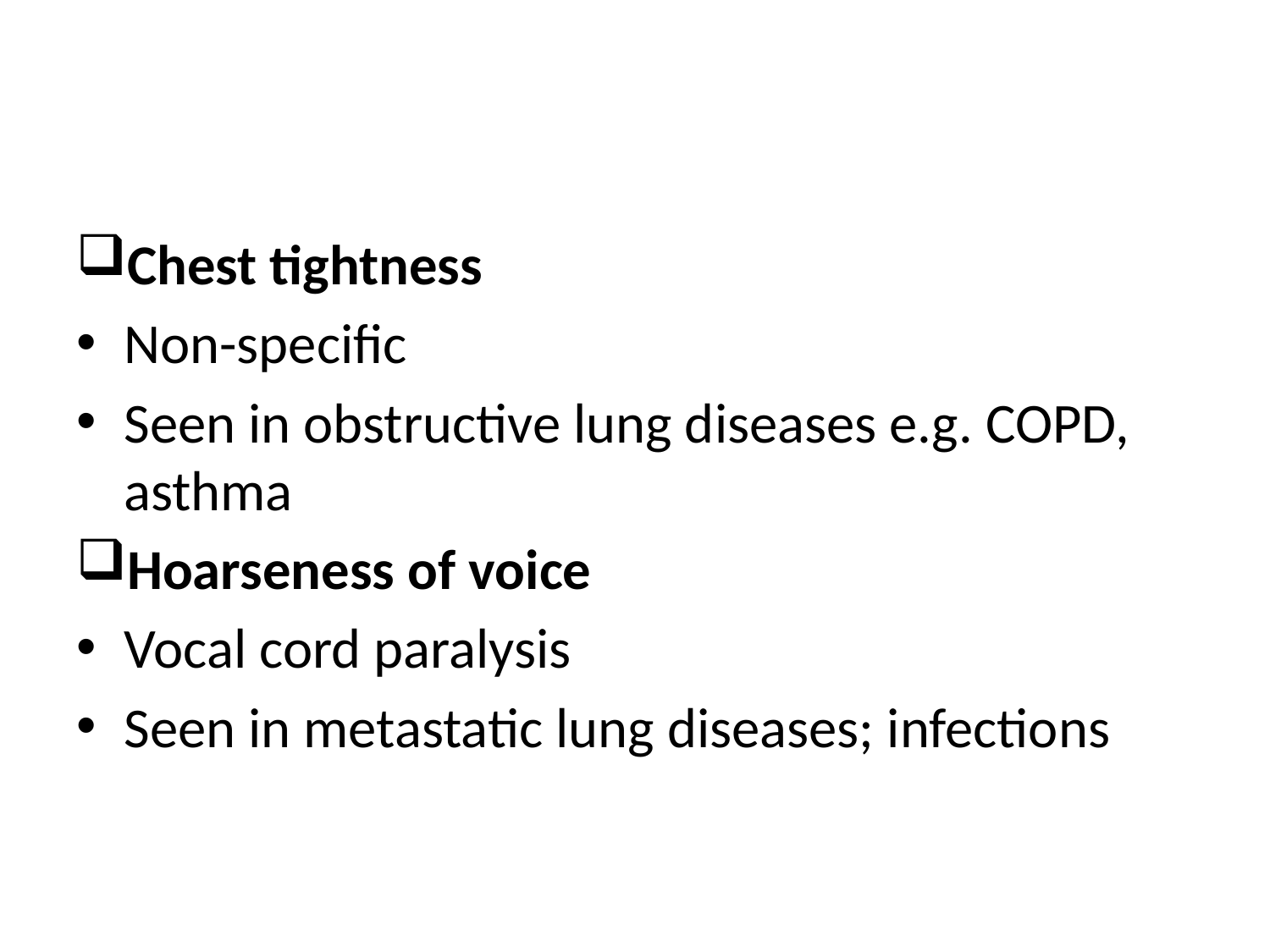

#
Chest tightness
Non-specific
Seen in obstructive lung diseases e.g. COPD, asthma
Hoarseness of voice
Vocal cord paralysis
Seen in metastatic lung diseases; infections